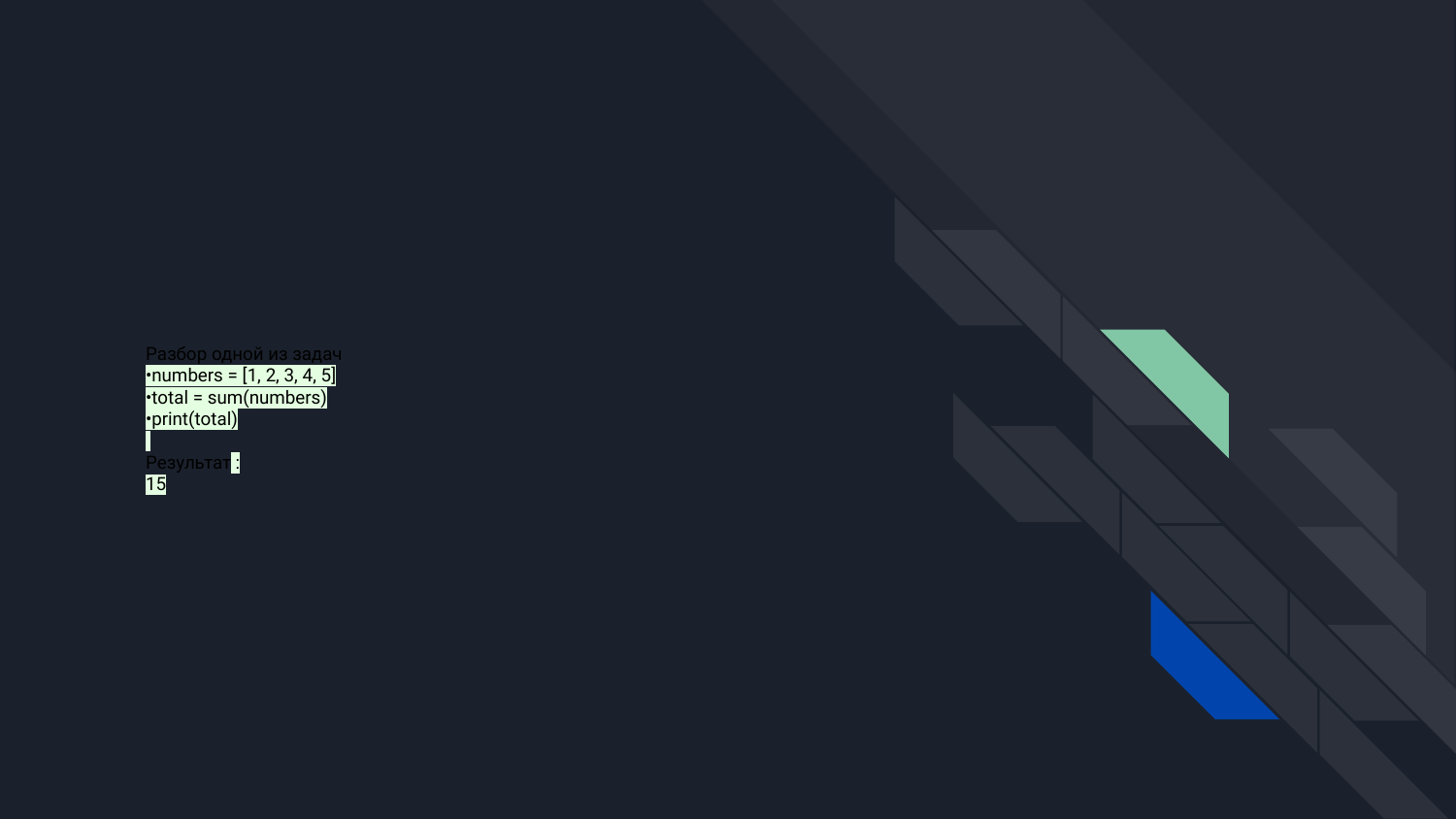

# Разбор одной из задач
•numbers = [1, 2, 3, 4, 5]
•total = sum(numbers)
•print(total)

Результат :
15